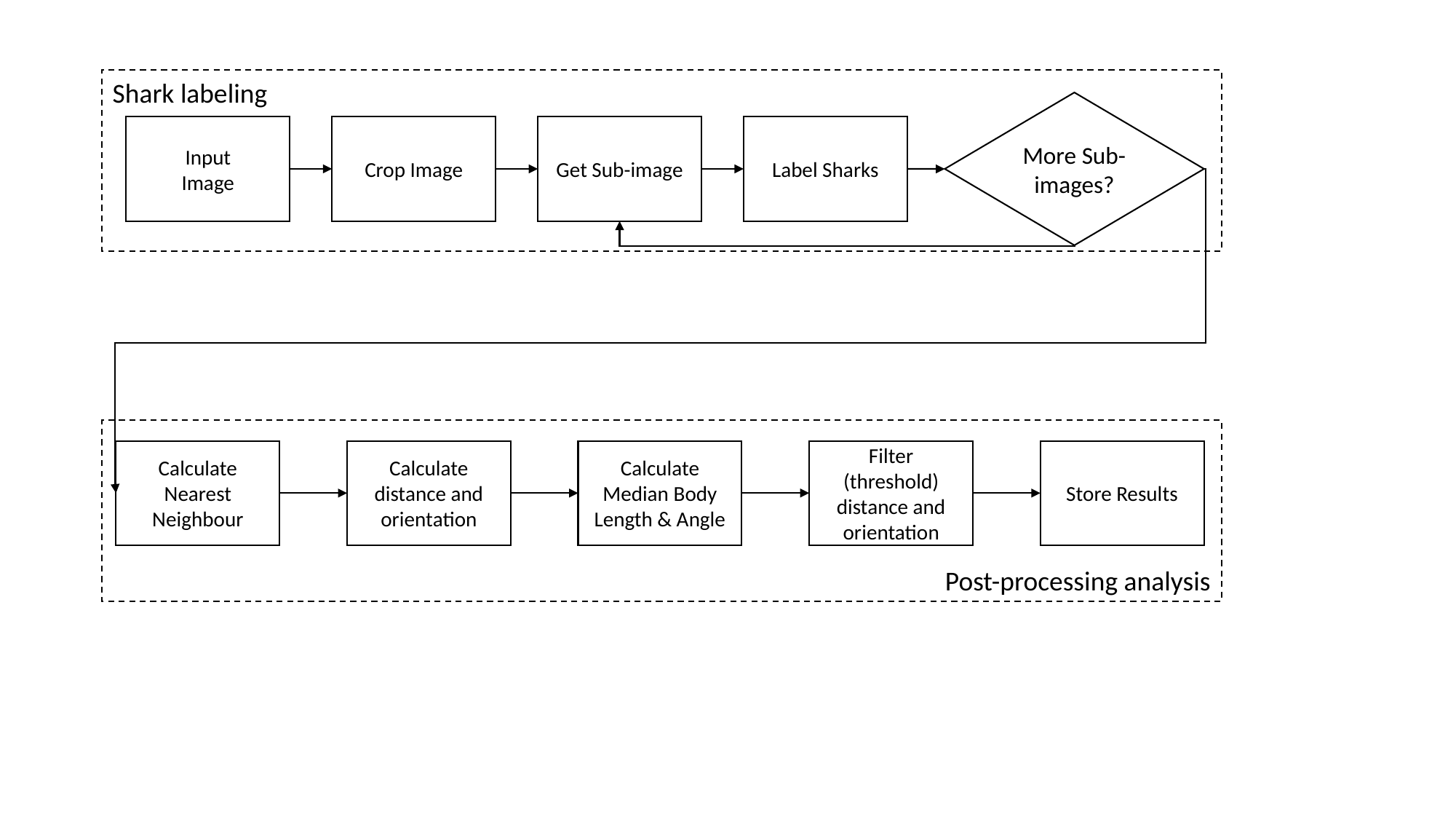

Shark labeling
More Sub-images?
Label Sharks
Get Sub-image
Crop Image
Input
Image
Post-processing analysis
Store Results
Calculate distance and orientation
Calculate Median Body Length & Angle
Filter (threshold) distance and orientation
Calculate Nearest Neighbour